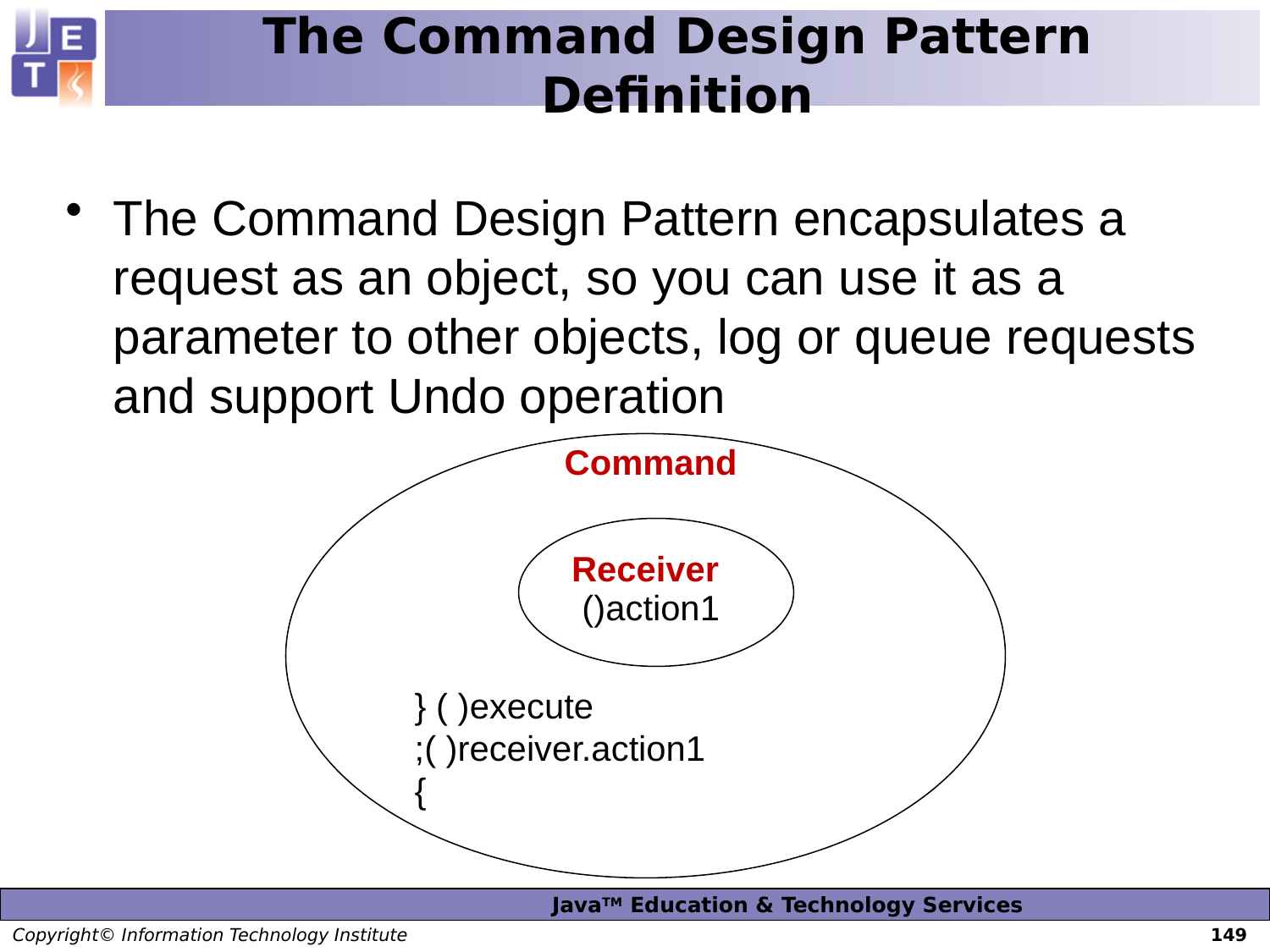

# The Command Design Pattern Definition
The Command Design Pattern encapsulates a request as an object, so you can use it as a parameter to other objects, log or queue requests and support Undo operation

Command
Receiver
action1()
execute( ) {
	      receiver.action1( );
}